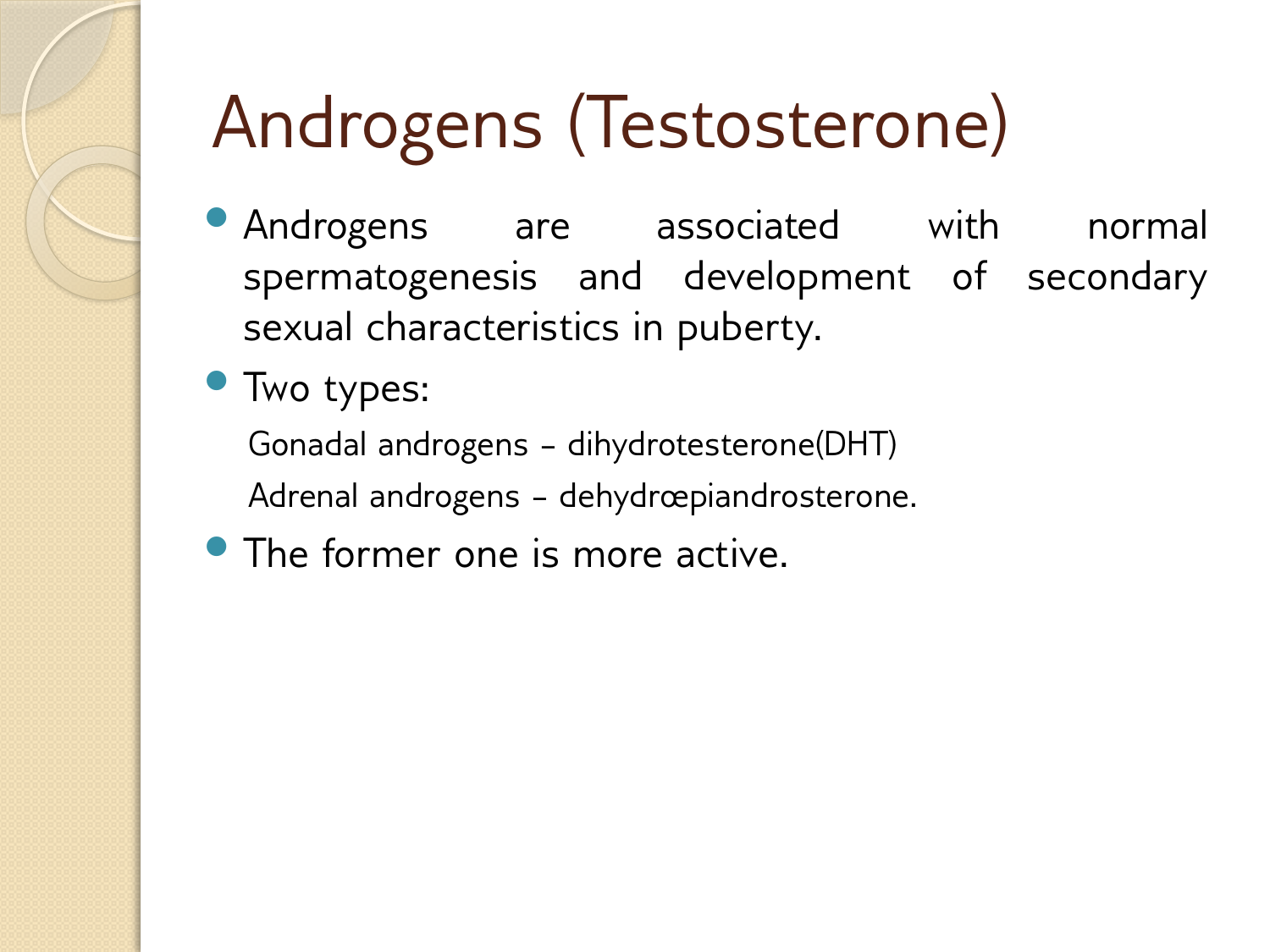

# Androgens (Testosterone)
Androgens are associated with normal spermatogenesis and development of secondary sexual characteristics in puberty.
Two types:
Gonadal androgens – dihydrotesterone(DHT)
Adrenal androgens – dehydroepiandrosterone.
The former one is more active.